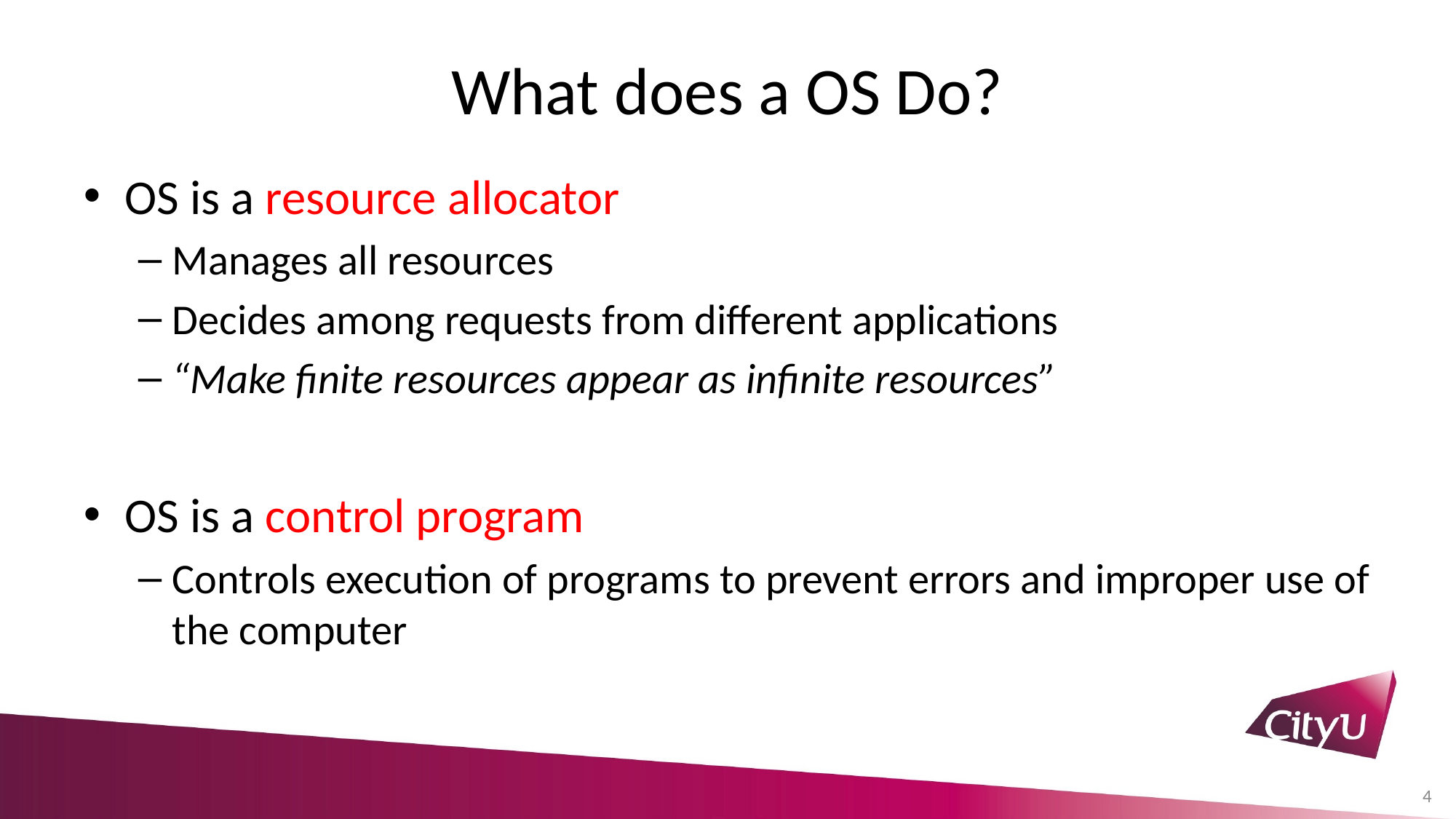

# What does a OS Do?
OS is a resource allocator
Manages all resources
Decides among requests from different applications
“Make finite resources appear as infinite resources”

OS is a control program
Controls execution of programs to prevent errors and improper use of the computer

4